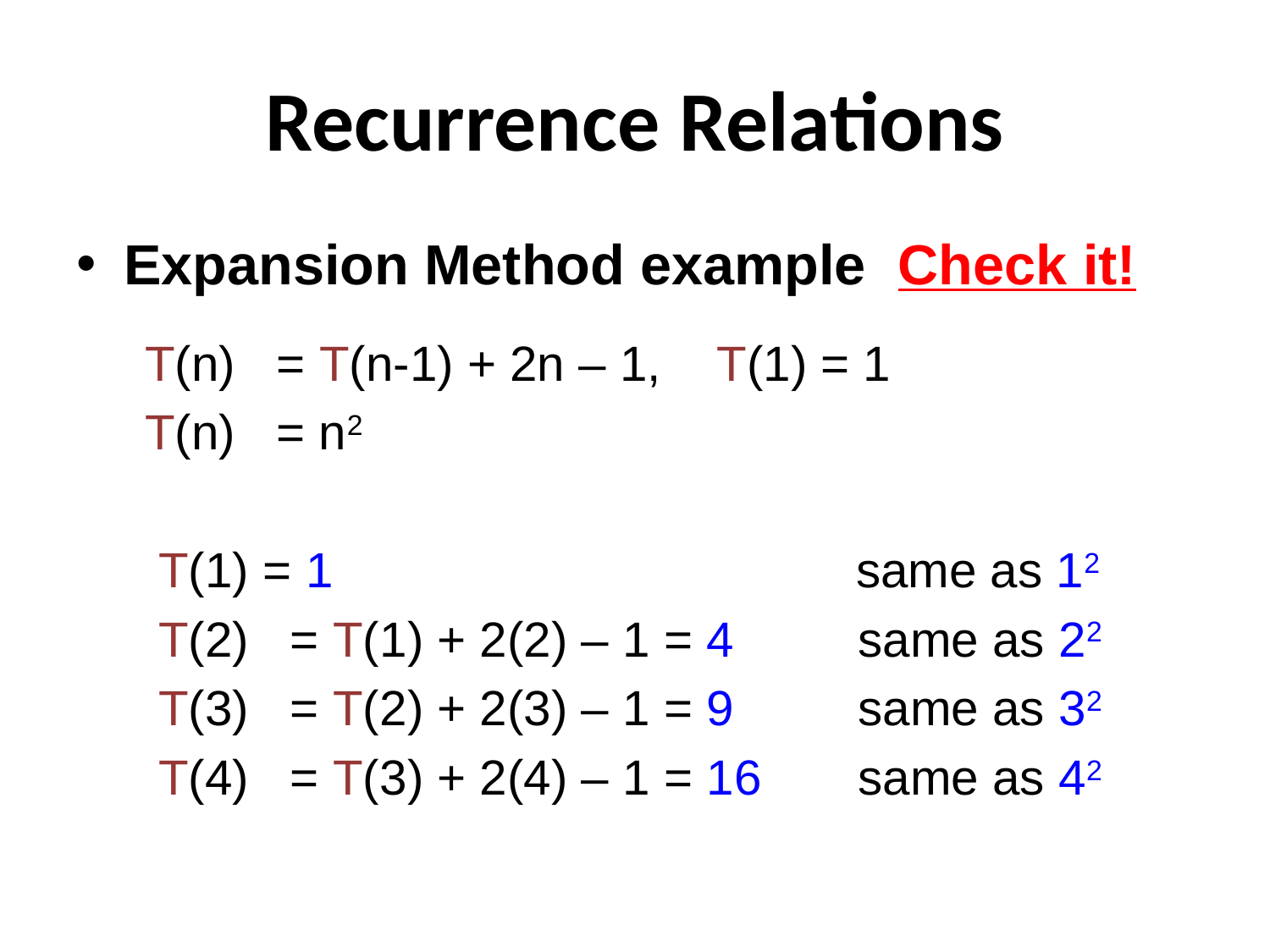

# Recurrence Relations
Expansion Method example  Check it!

     T(n)   = T(n-1) + 2n – 1,    T(1) = 1
     T(n)   = n2

      T(1) = 1                                      same as 12
      T(2)   = T(1) + 2(2) – 1 = 4         same as 22
      T(3)   = T(2) + 2(3) – 1 = 9         same as 32
      T(4)   = T(3) + 2(4) – 1 = 16       same as 42